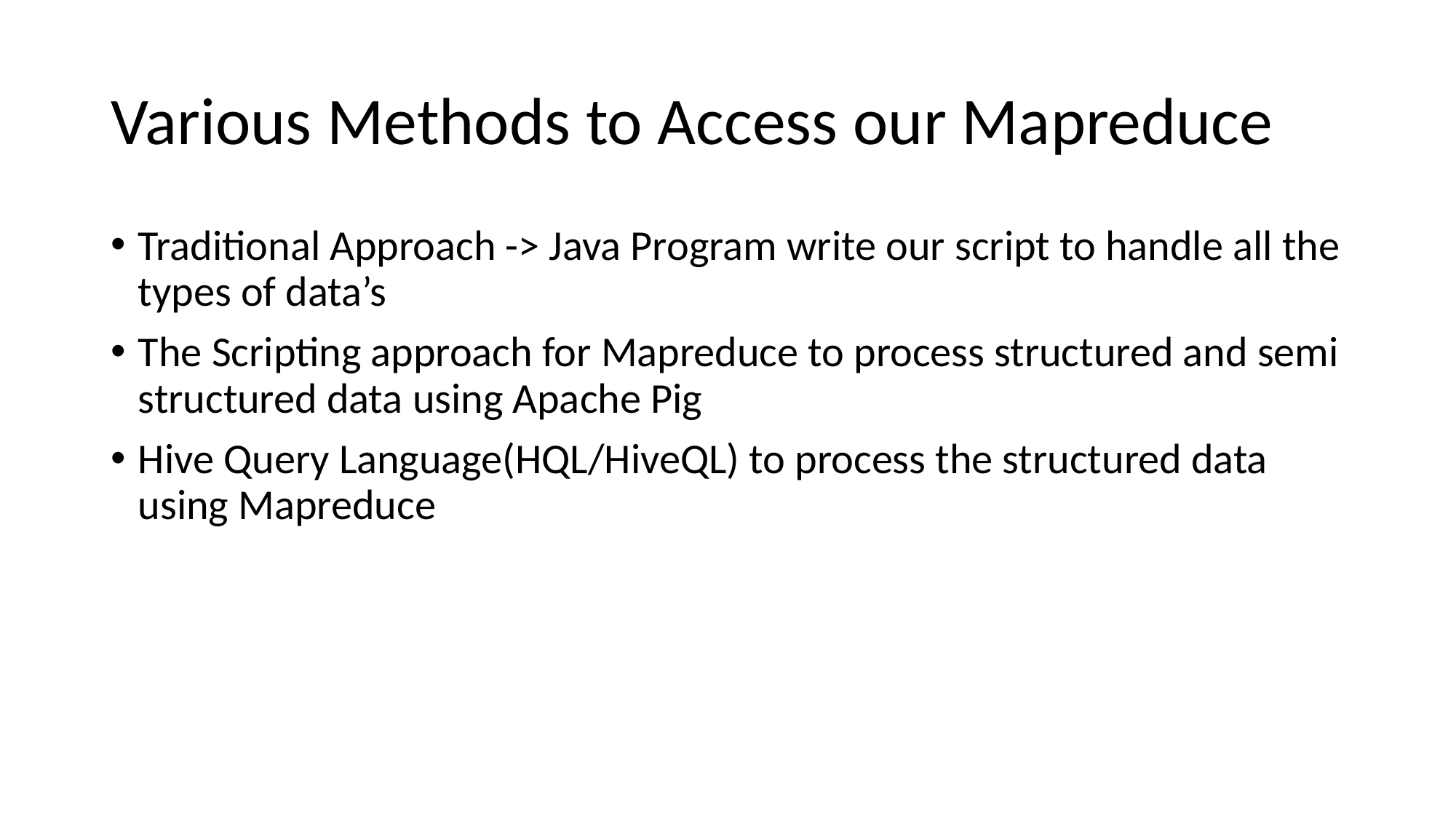

# Various Methods to Access our Mapreduce
Traditional Approach -> Java Program write our script to handle all the types of data’s
The Scripting approach for Mapreduce to process structured and semi structured data using Apache Pig
Hive Query Language(HQL/HiveQL) to process the structured data using Mapreduce